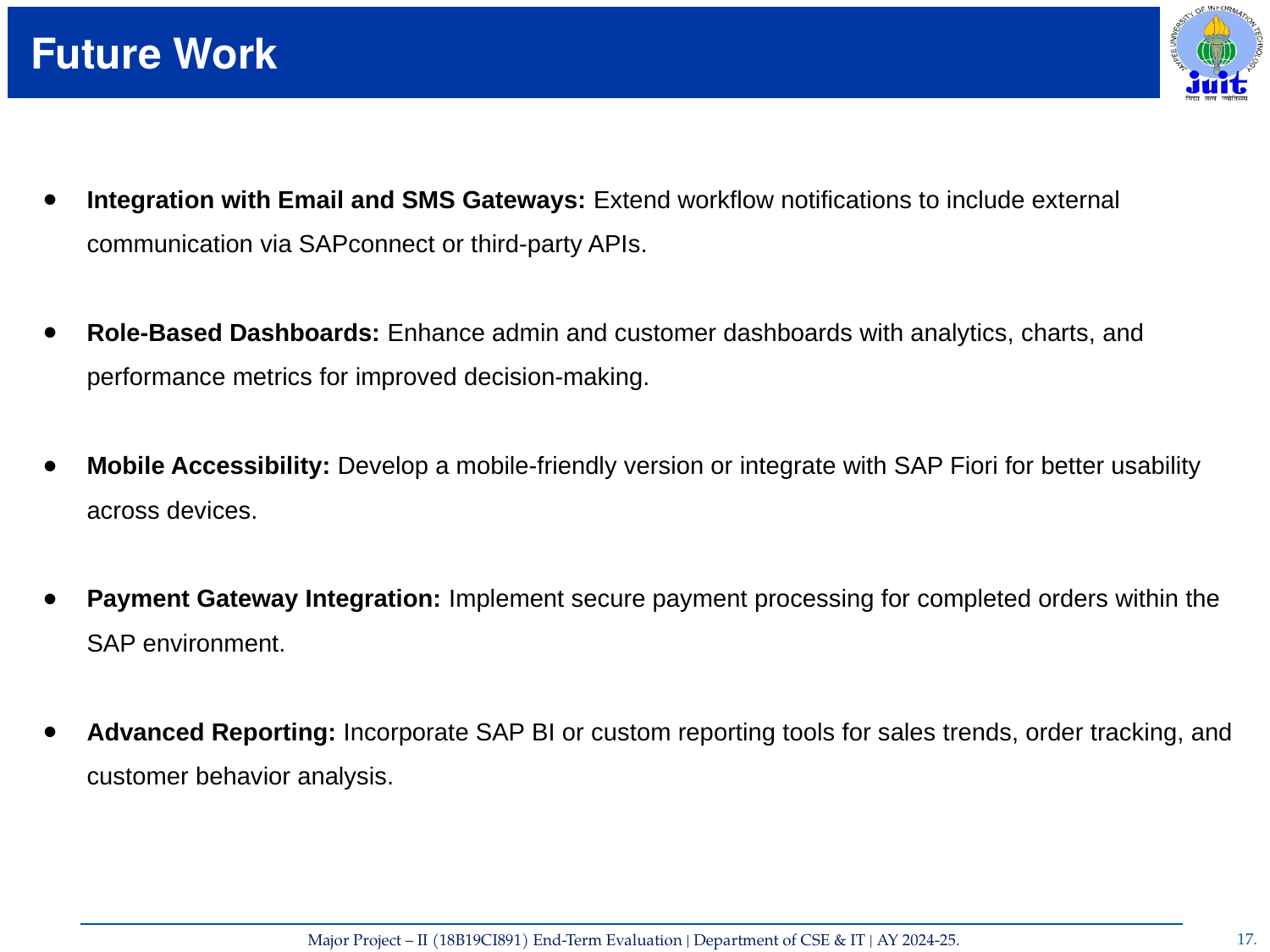

# Future Work

Integration with Email and SMS Gateways: Extend workflow notifications to include external communication via SAPconnect or third-party APIs.
Role-Based Dashboards: Enhance admin and customer dashboards with analytics, charts, and performance metrics for improved decision-making.
Mobile Accessibility: Develop a mobile-friendly version or integrate with SAP Fiori for better usability across devices.
Payment Gateway Integration: Implement secure payment processing for completed orders within the SAP environment.
Advanced Reporting: Incorporate SAP BI or custom reporting tools for sales trends, order tracking, and customer behavior analysis.